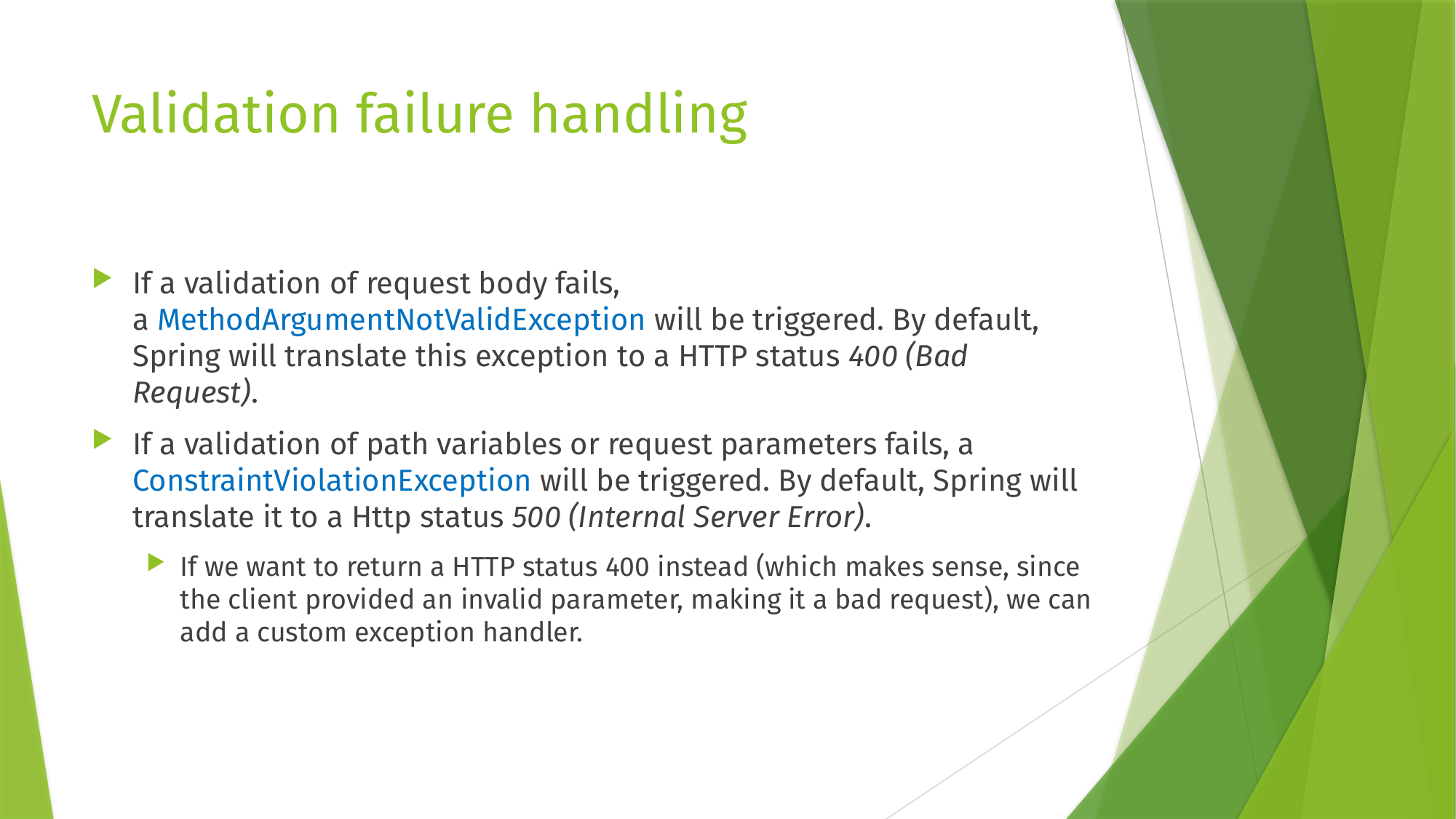

# Validation failure handling
If a validation of request body fails, a MethodArgumentNotValidException will be triggered. By default, Spring will translate this exception to a HTTP status 400 (Bad Request).
If a validation of path variables or request parameters fails, a ConstraintViolationException will be triggered. By default, Spring will translate it to a Http status 500 (Internal Server Error).
If we want to return a HTTP status 400 instead (which makes sense, since the client provided an invalid parameter, making it a bad request), we can add a custom exception handler.